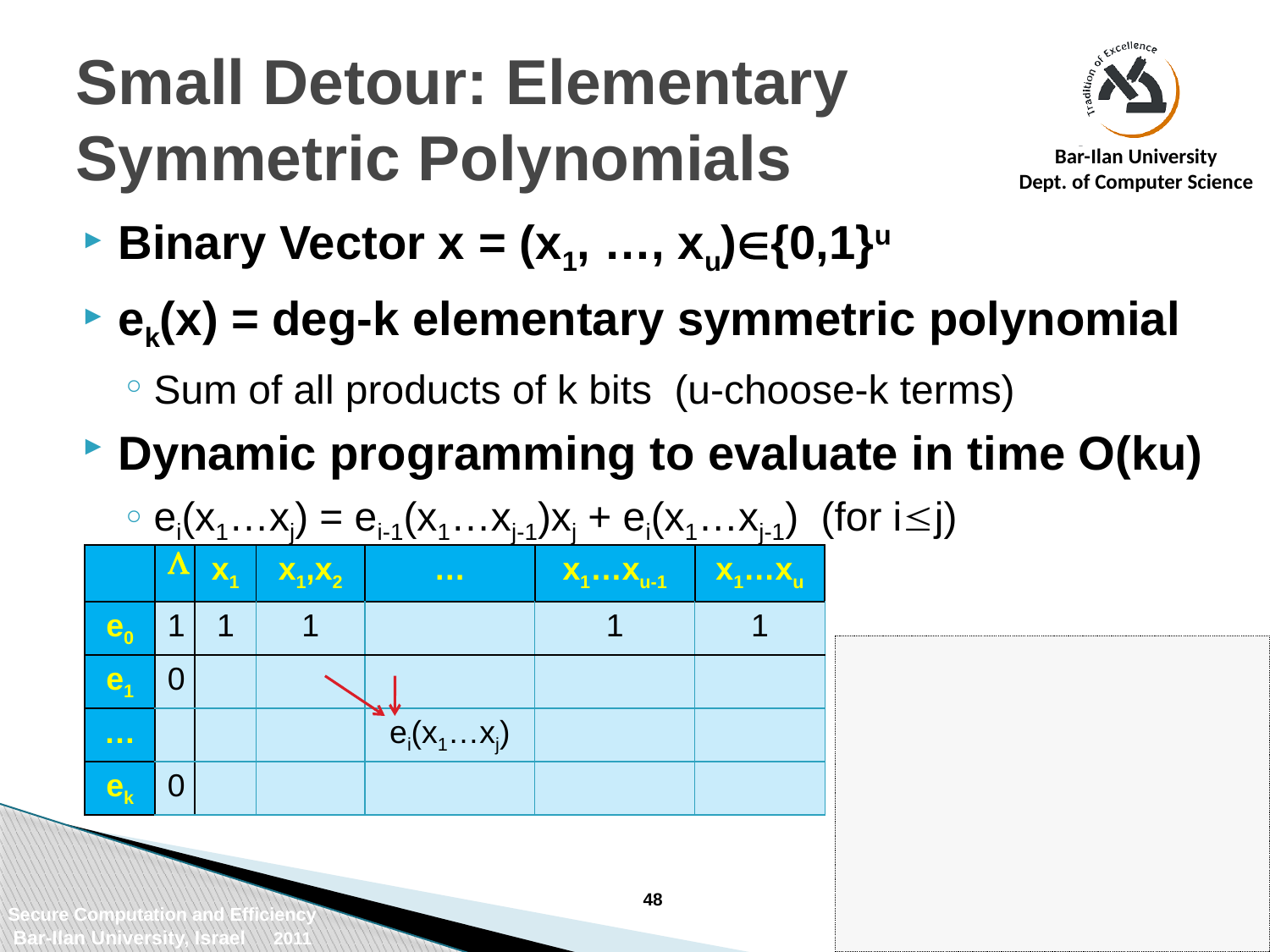

# Small Detour: Elementary Symmetric Polynomials
Binary Vector x = (x1, …, xu)∈{0,1}u
ek(x) = deg-k elementary symmetric polynomial
Sum of all products of k bits  (u-choose-k terms)
Dynamic programming to evaluate in time O(ku)
ei(x1…xj) = ei-1(x1…xj-1)xj + ei(x1…xj-1)  (for i≤j)
|  | Λ | x1 | x1,x2 | … | x1…xu-1 | x1…xu |
| --- | --- | --- | --- | --- | --- | --- |
| e0 | 1 | 1 | 1 |  | 1 | 1 |
| e1 | 0 |  |  |  |  |  |
| … |  |  |  | ei(x1…xj) |  |  |
| ek | 0 |  |  |  |  |  |
48
Secure Computation and Efficiency
Bar-Ilan University, Israel     2011